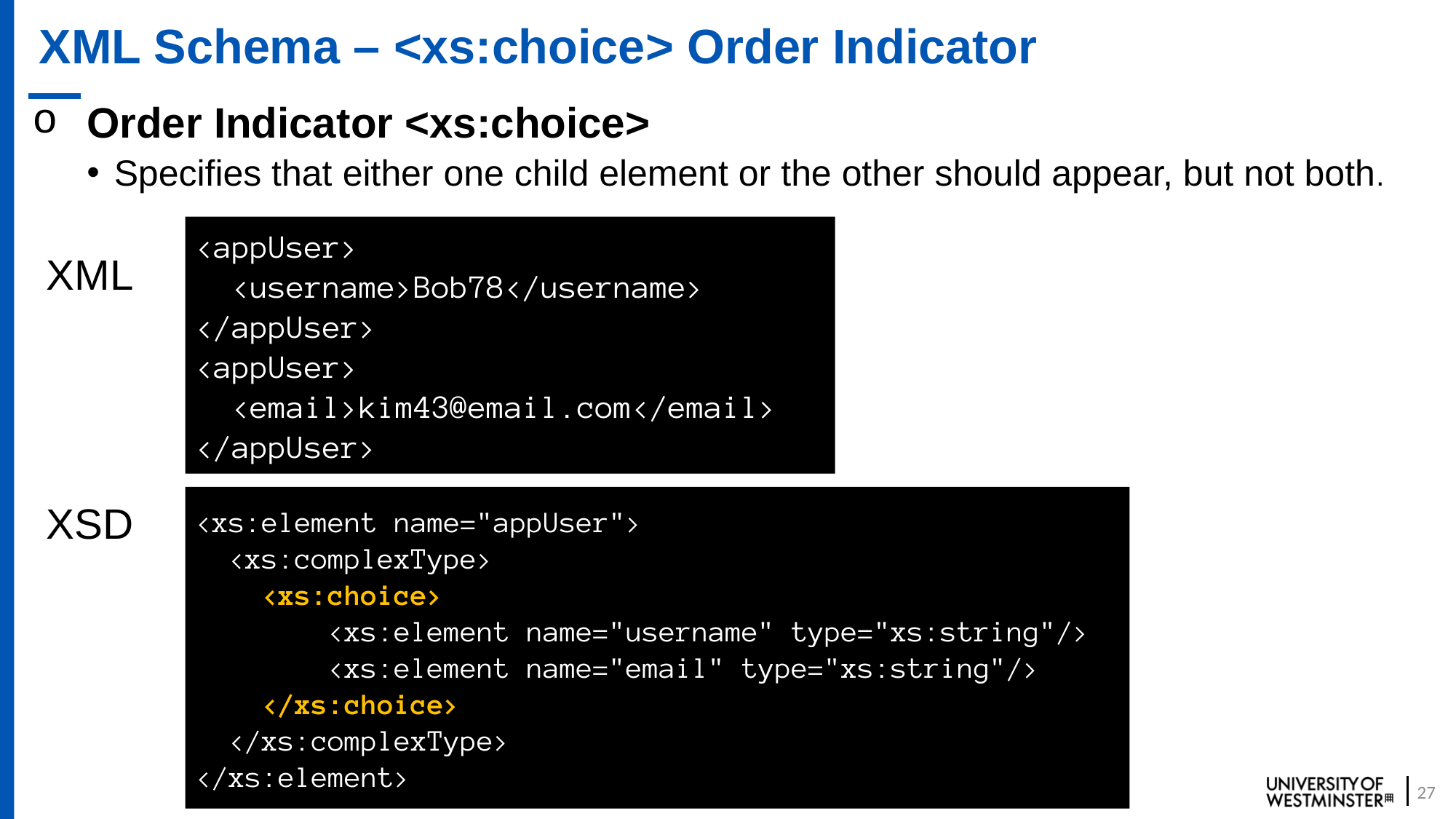

# XML Schema – <xs:choice> Order Indicator
Order Indicator <xs:choice>
Specifies that either one child element or the other should appear, but not both.

<appUser>
  <username>Bob78</username>
</appUser>
<appUser>
  <email>kim43@email.com</email>
</appUser>
XML

XSD
<xs:element name="appUser">
  <xs:complexType>
    <xs:choice>
        <xs:element name="username" type="xs:string"/>
        <xs:element name="email" type="xs:string"/>
    </xs:choice>
  </xs:complexType>
</xs:element>
27